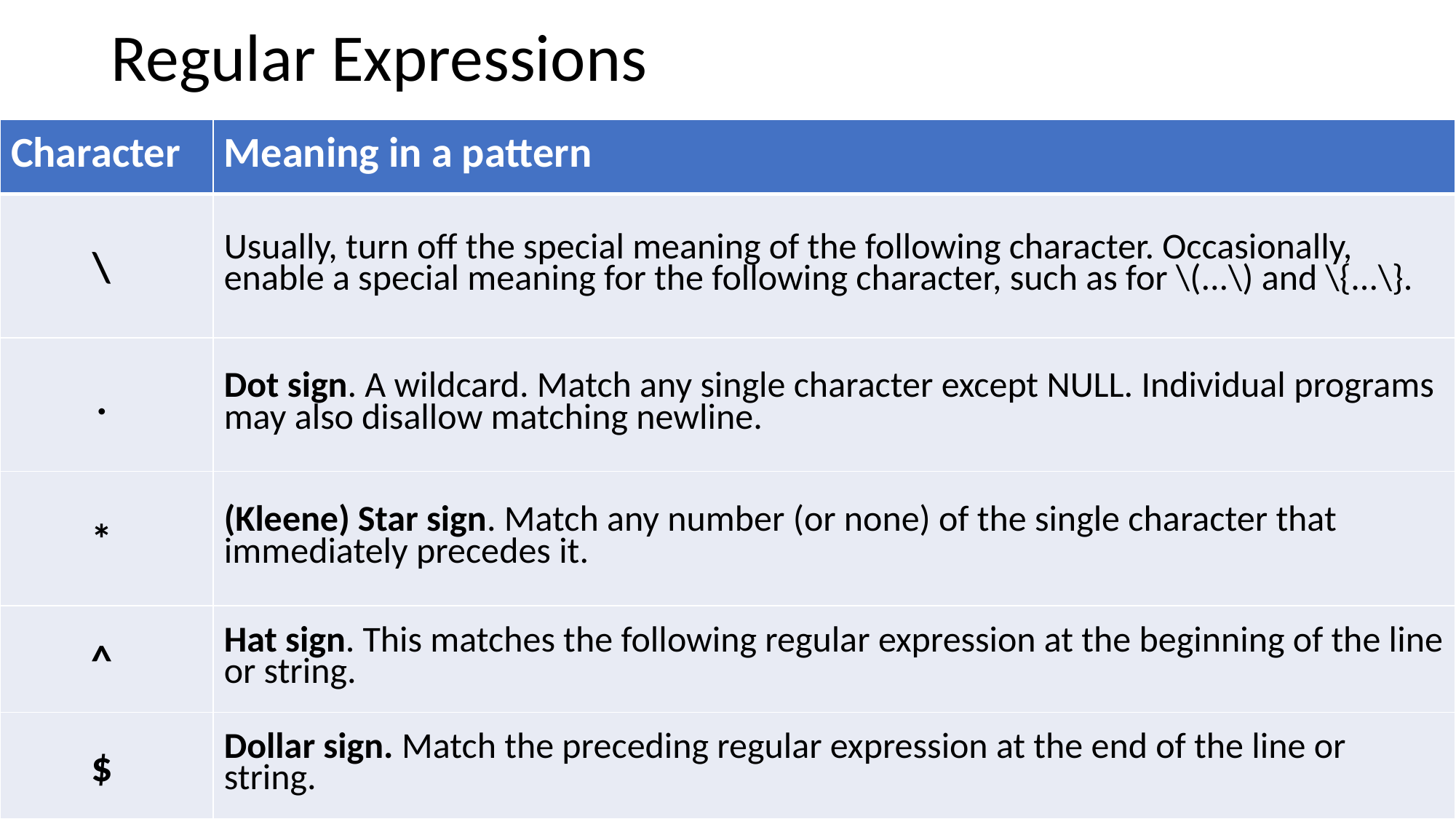

# Regular Expressions
| Character | Meaning in a pattern |
| --- | --- |
| \ | Usually, turn off the special meaning of the following character. Occasionally, enable a special meaning for the following character, such as for \(...\) and \{...\}. |
| . | Dot sign. A wildcard. Match any single character except NULL. Individual programs may also disallow matching newline. |
| \* | (Kleene) Star sign. Match any number (or none) of the single character that immediately precedes it. |
| ^ | Hat sign. This matches the following regular expression at the beginning of the line or string. |
| $ | Dollar sign. Match the preceding regular expression at the end of the line or string. |